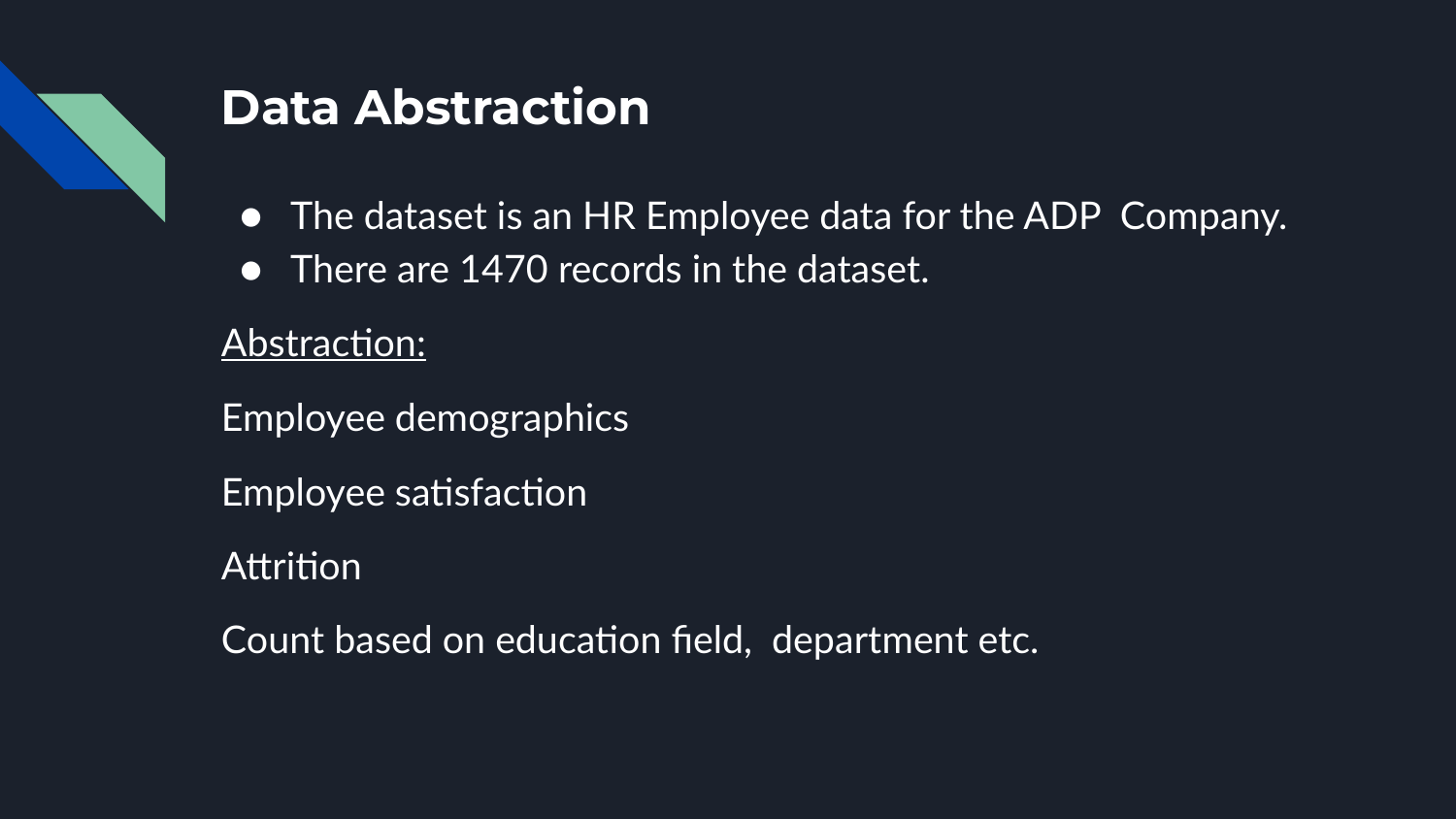

# Data Abstraction
The dataset is an HR Employee data for the ADP  Company.
There are 1470 records in the dataset.
Abstraction:
Employee demographics
Employee satisfaction
Attrition
Count based on education field,  department etc.